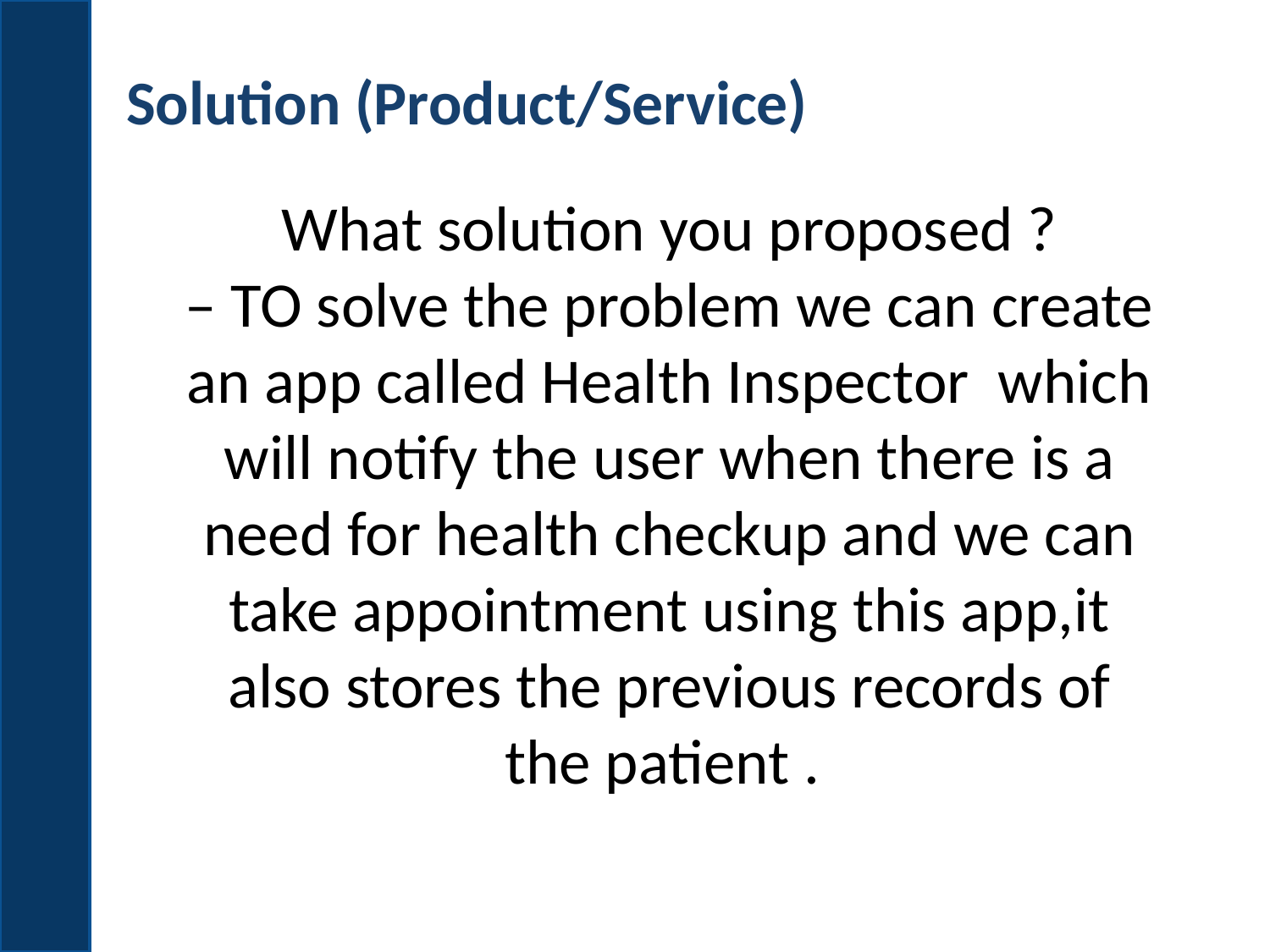

# Solution (Product/Service)
What solution you proposed ?
– TO solve the problem we can create an app called Health Inspector  which will notify the user when there is a need for health checkup and we can take appointment using this app,it also stores the previous records of the patient .
2